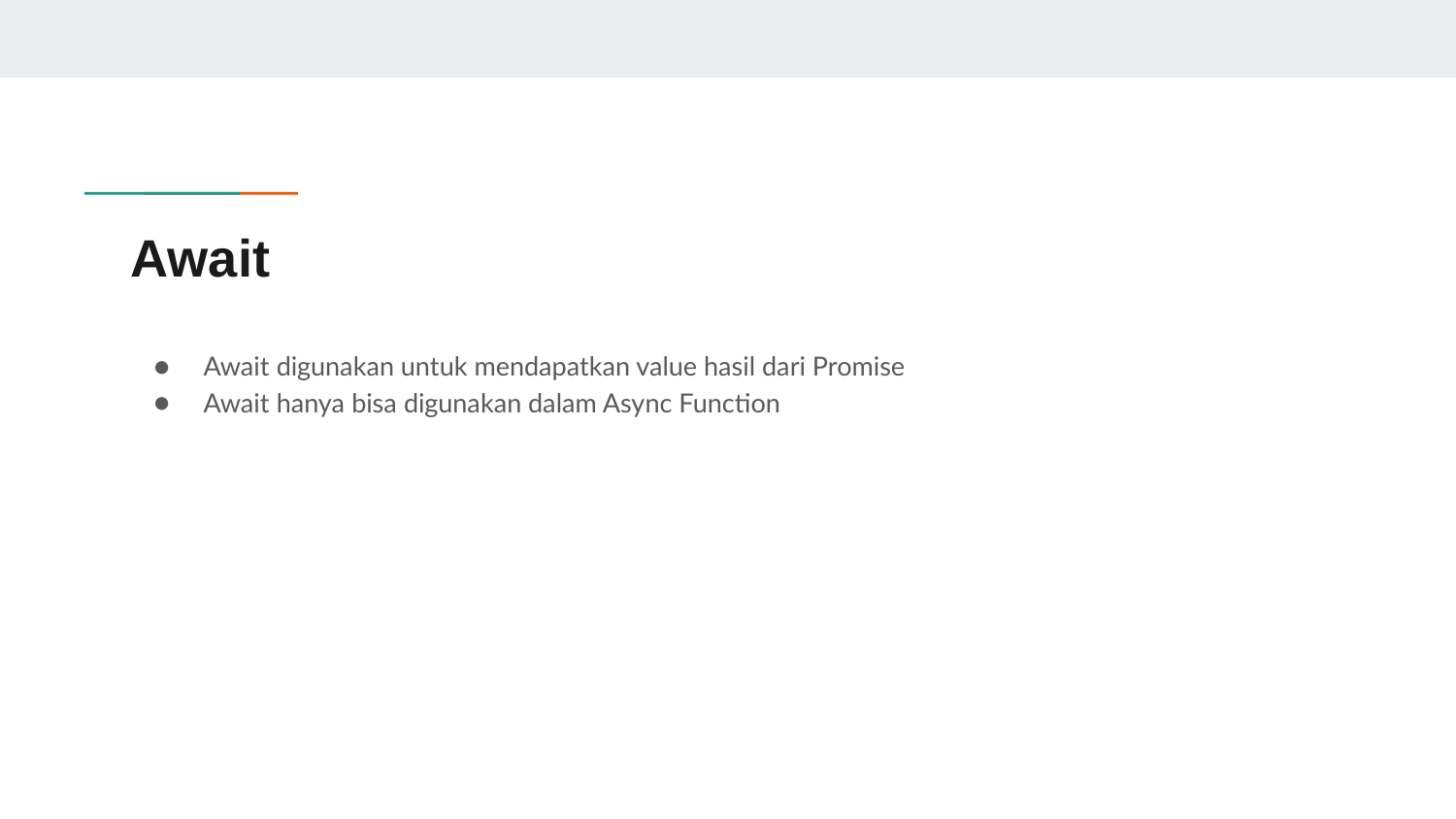

# Await
Await digunakan untuk mendapatkan value hasil dari Promise
Await hanya bisa digunakan dalam Async Function